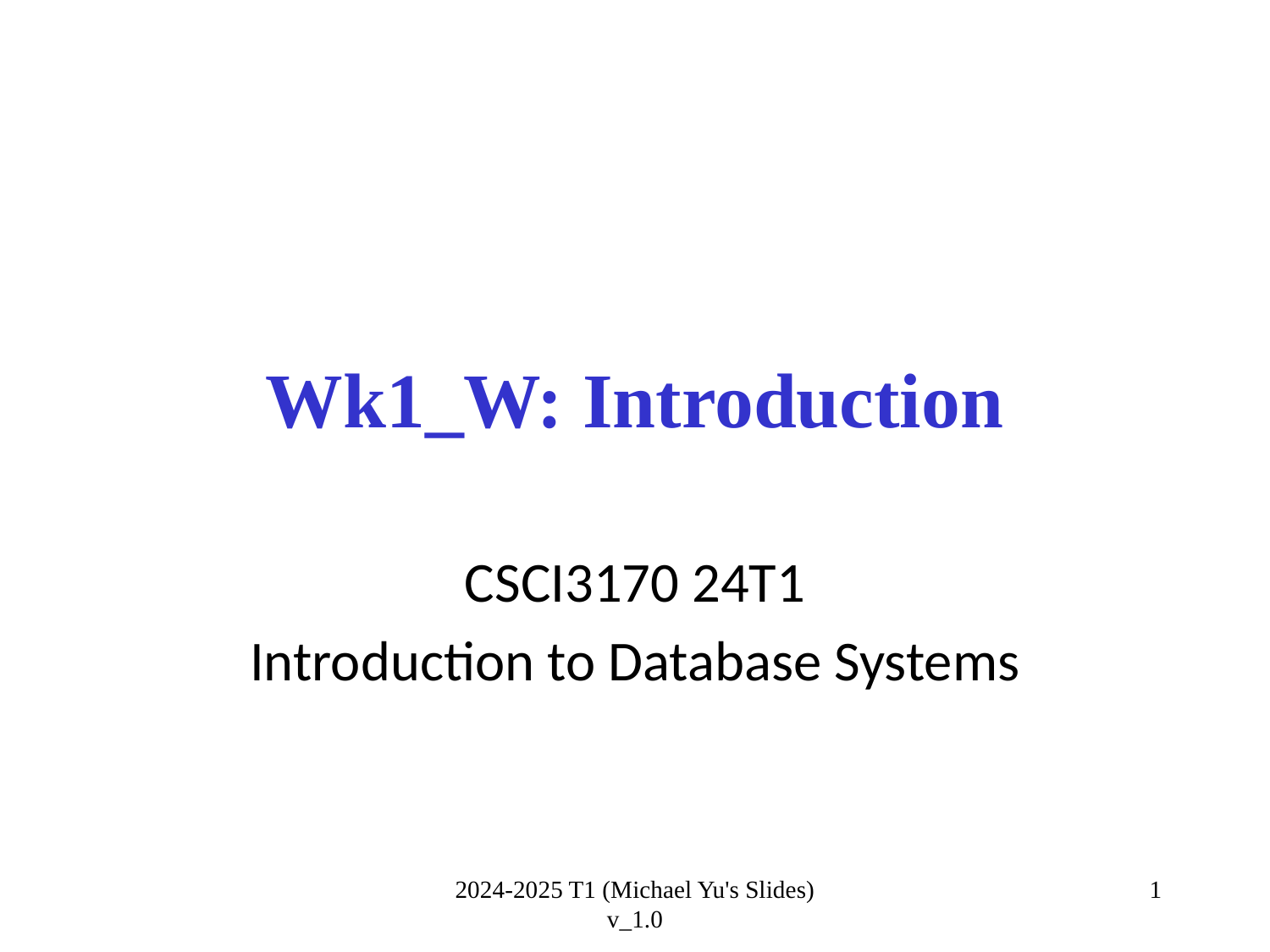

# Wk1_W: Introduction
CSCI3170 24T1
Introduction to Database Systems

2024-2025 T1 (Michael Yu's Slides) v_1.0
1